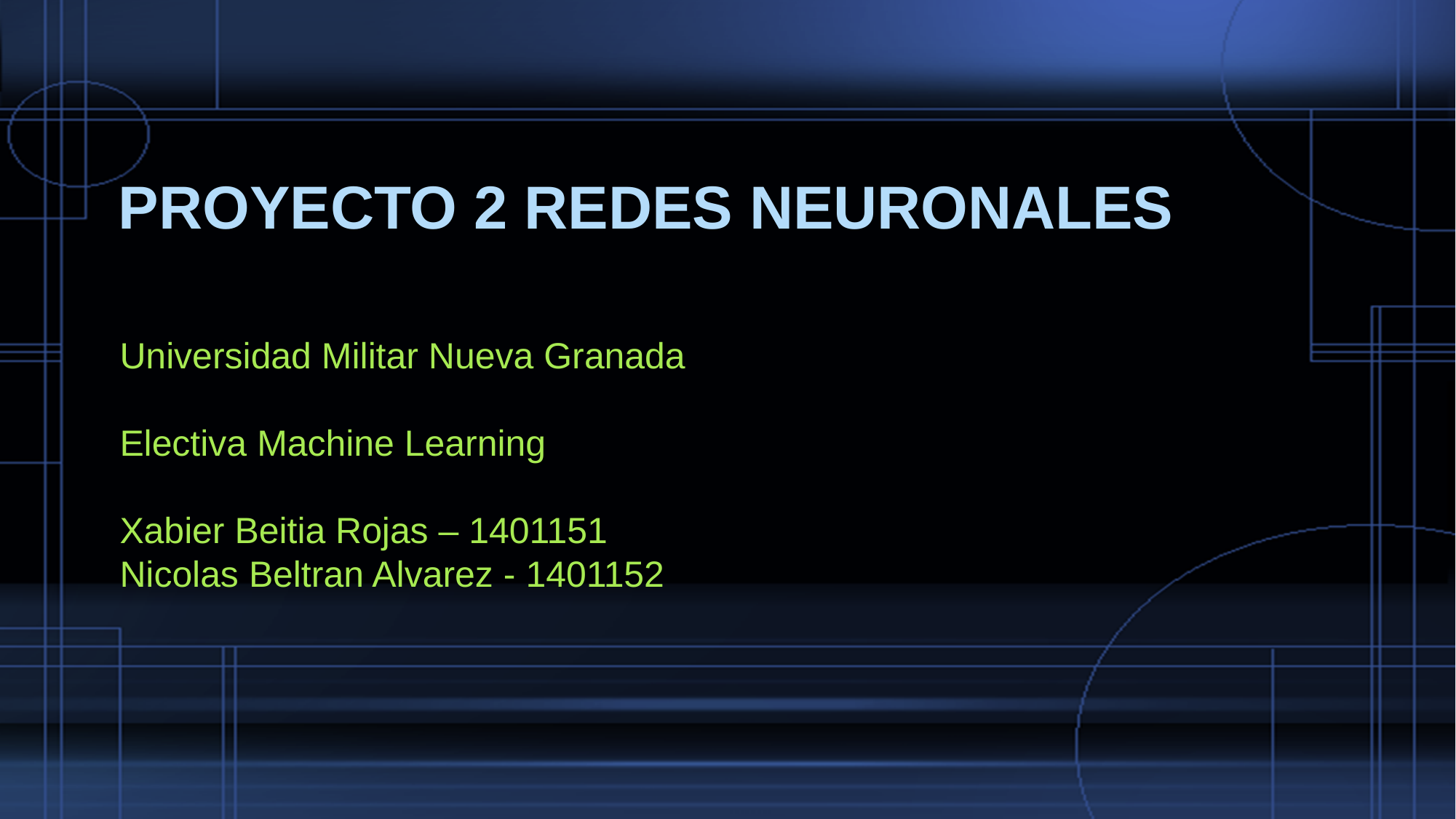

# Proyecto 2 Redes neuronales
Universidad Militar Nueva Granada

Electiva Machine Learning

Xabier Beitia Rojas – 1401151
Nicolas Beltran Alvarez - 1401152